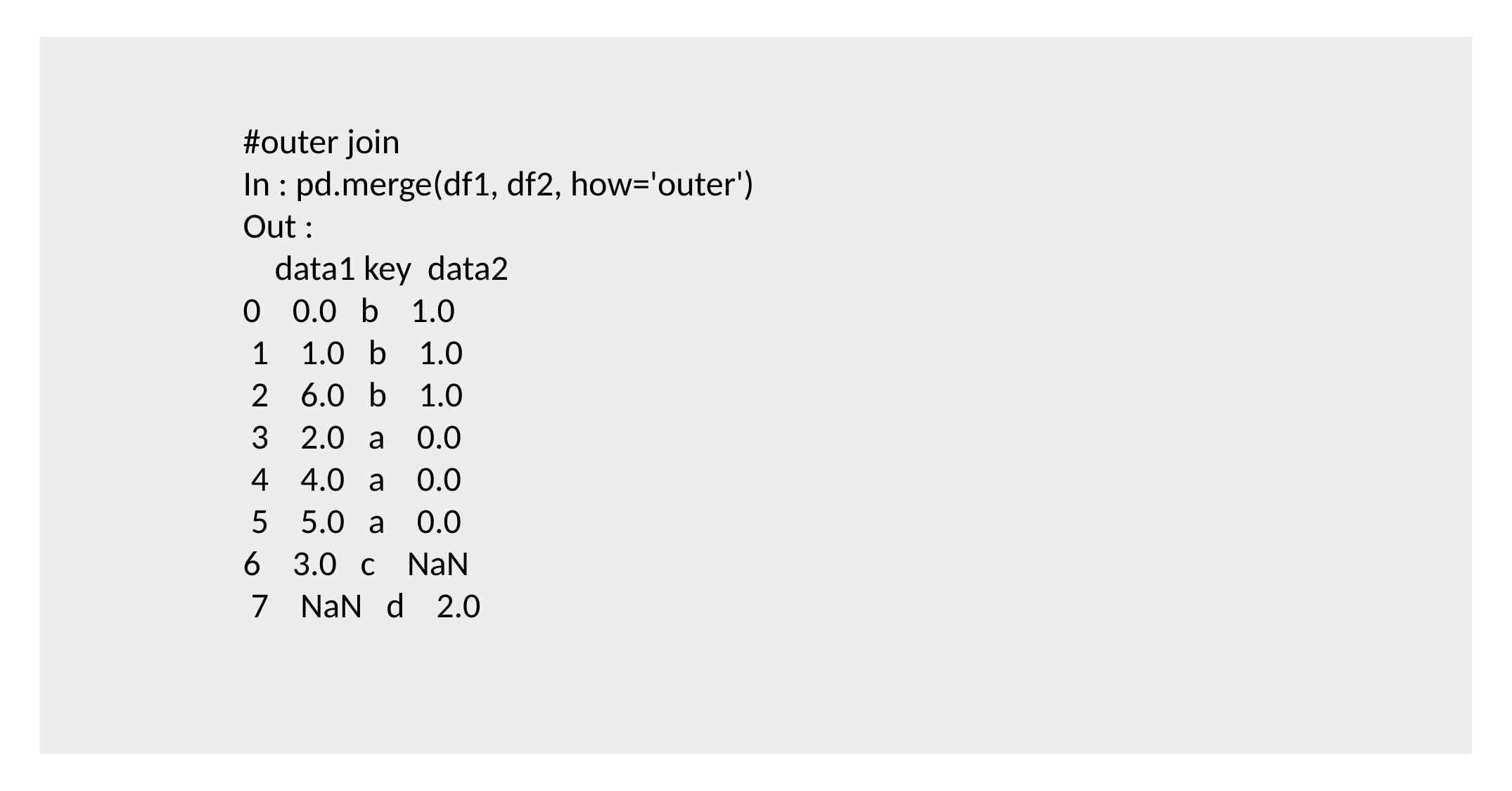

#outer join
In : pd.merge(df1, df2, how='outer')
Out :
    data1 key  data2
0    0.0   b    1.0
 1    1.0   b    1.0
 2    6.0   b    1.0
 3    2.0   a    0.0
 4    4.0   a    0.0
 5    5.0   a    0.0
6    3.0   c    NaN
 7    NaN   d    2.0